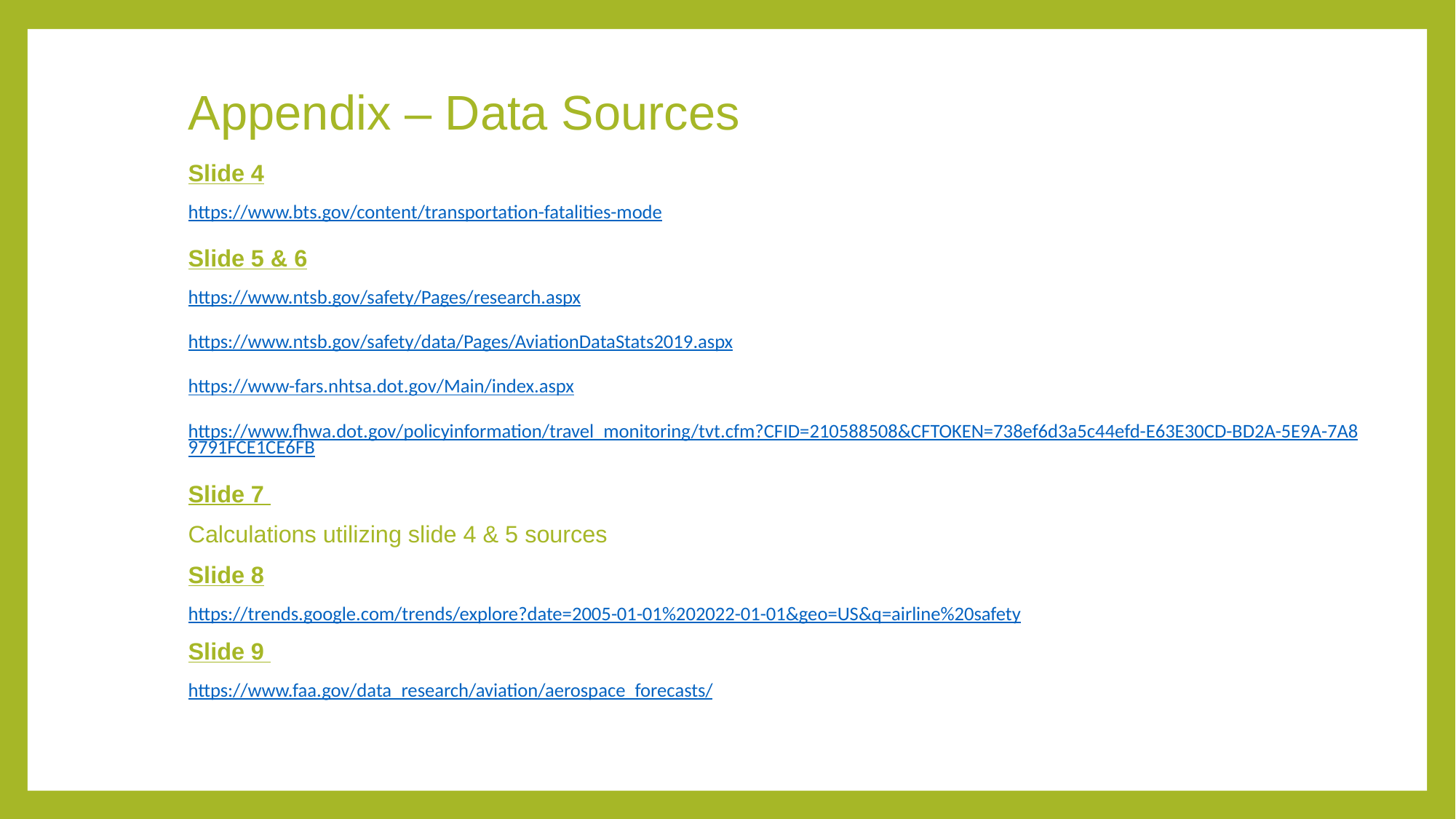

# Appendix – Data Sources
Slide 4
https://www.bts.gov/content/transportation-fatalities-mode
Slide 5 & 6
https://www.ntsb.gov/safety/Pages/research.aspx
https://www.ntsb.gov/safety/data/Pages/AviationDataStats2019.aspx
https://www-fars.nhtsa.dot.gov/Main/index.aspx
https://www.fhwa.dot.gov/policyinformation/travel_monitoring/tvt.cfm?CFID=210588508&CFTOKEN=738ef6d3a5c44efd-E63E30CD-BD2A-5E9A-7A89791FCE1CE6FB
Slide 7
Calculations utilizing slide 4 & 5 sources
Slide 8
https://trends.google.com/trends/explore?date=2005-01-01%202022-01-01&geo=US&q=airline%20safety
Slide 9
https://www.faa.gov/data_research/aviation/aerospace_forecasts/